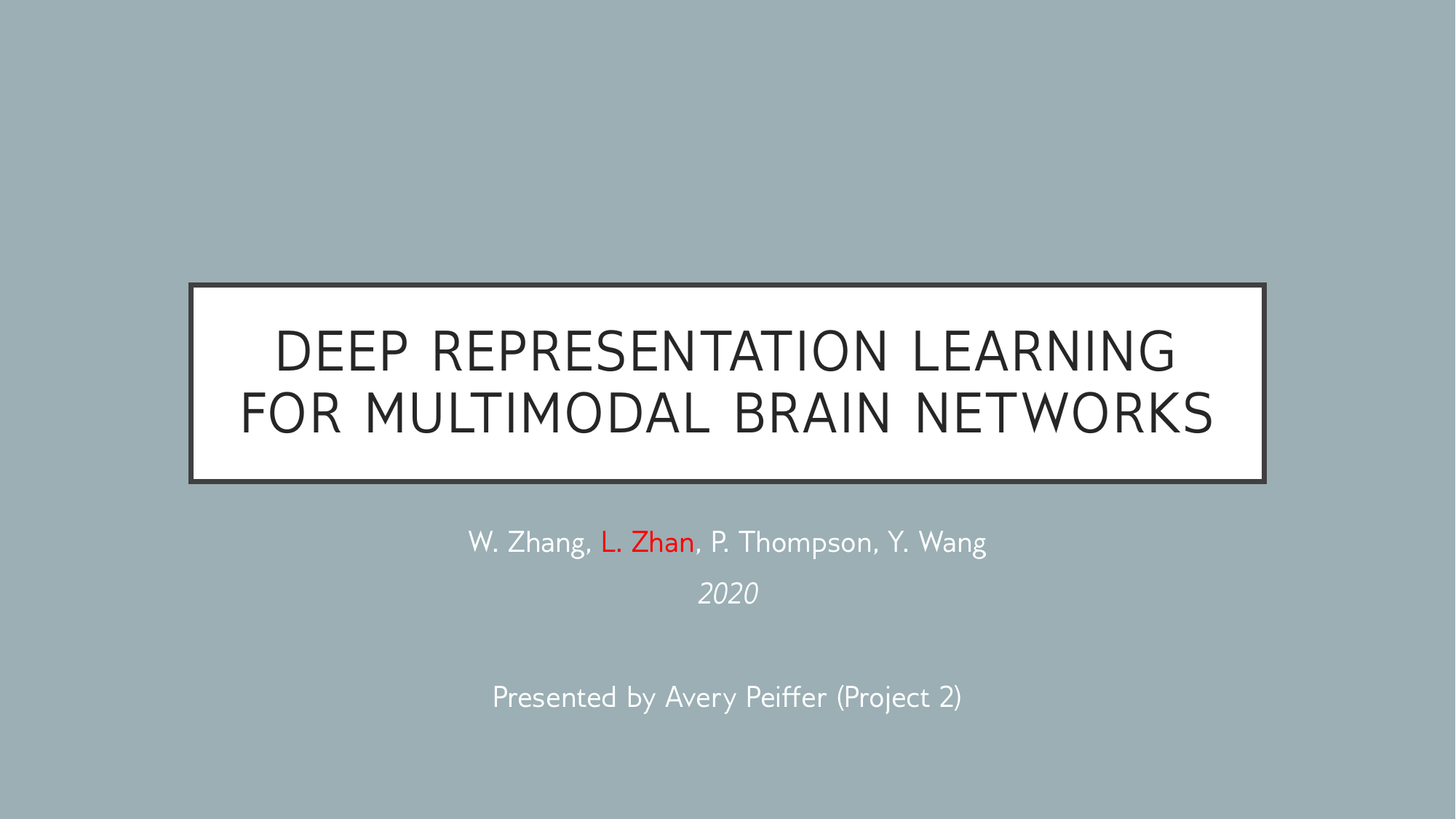

# Deep representation learning for multimodal brain networks
W. Zhang, L. Zhan, P. Thompson, Y. Wang
2020

Presented by Avery Peiffer (Project 2)